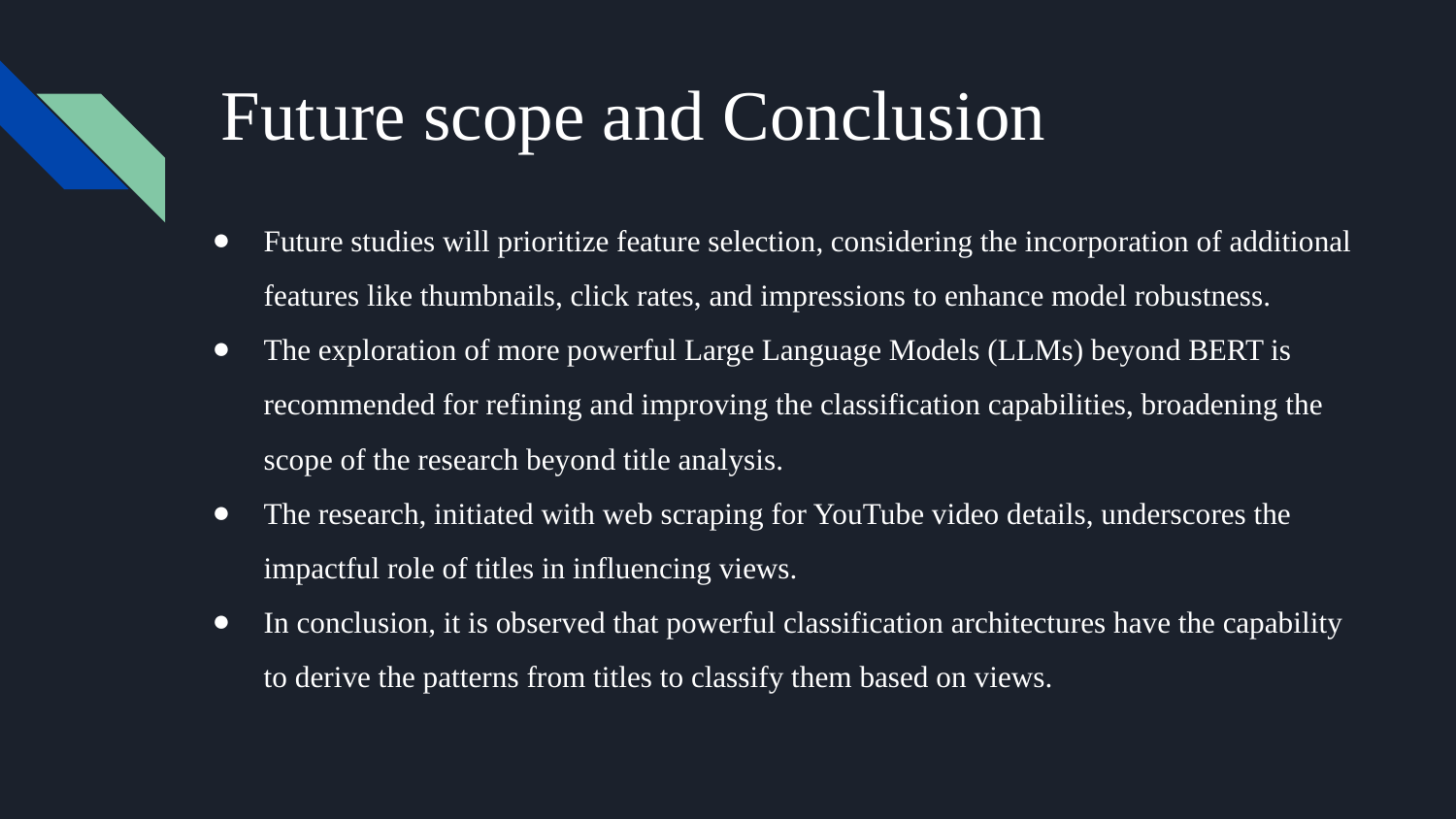

# Future scope and Conclusion
Future studies will prioritize feature selection, considering the incorporation of additional features like thumbnails, click rates, and impressions to enhance model robustness.
The exploration of more powerful Large Language Models (LLMs) beyond BERT is recommended for refining and improving the classification capabilities, broadening the scope of the research beyond title analysis.
The research, initiated with web scraping for YouTube video details, underscores the impactful role of titles in influencing views.
In conclusion, it is observed that powerful classification architectures have the capability to derive the patterns from titles to classify them based on views.